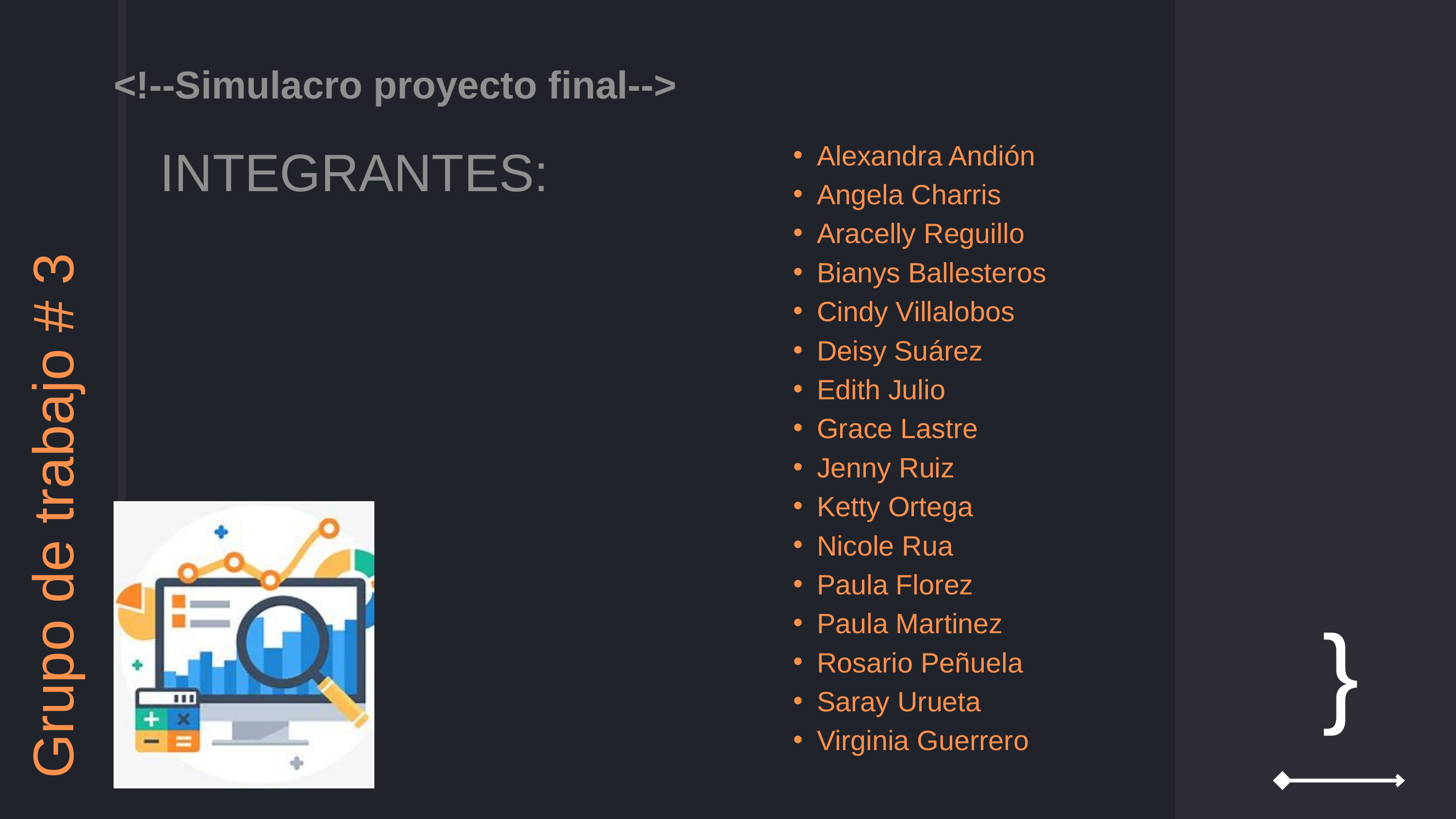

<!--Simulacro proyecto final-->
INTEGRANTES:

Alexandra Andión
Angela Charris
Aracelly Reguillo
Bianys Ballesteros
Cindy Villalobos
Deisy Suárez
Edith Julio
Grace Lastre
Jenny Ruiz
Ketty Ortega
Nicole Rua
Paula Florez
Paula Martinez
Rosario Peñuela
Saray Urueta
Virginia Guerrero

Grupo de trabajo # 3

}